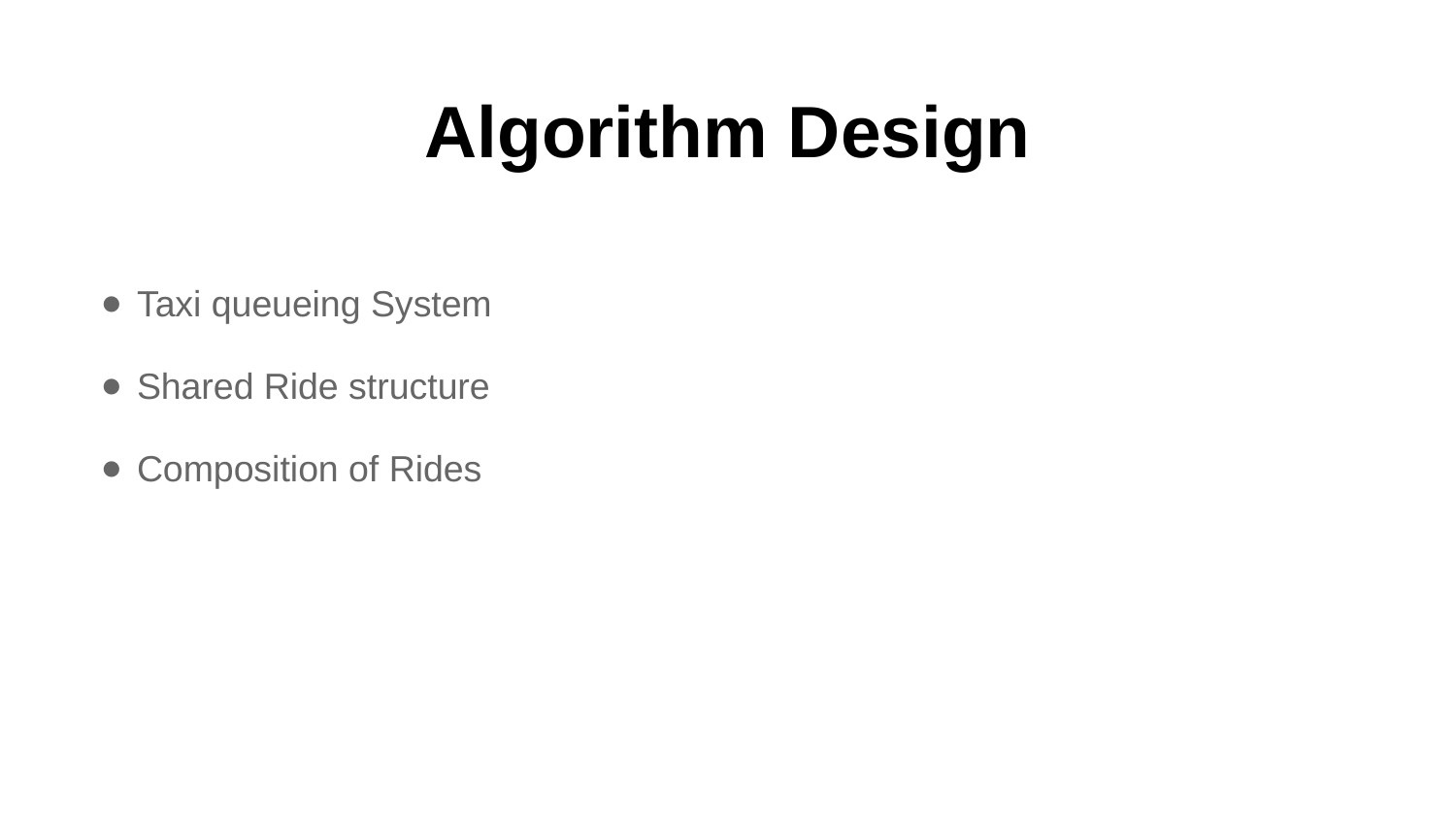

# Algorithm Design

Taxi queueing System
Shared Ride structure
Composition of Rides